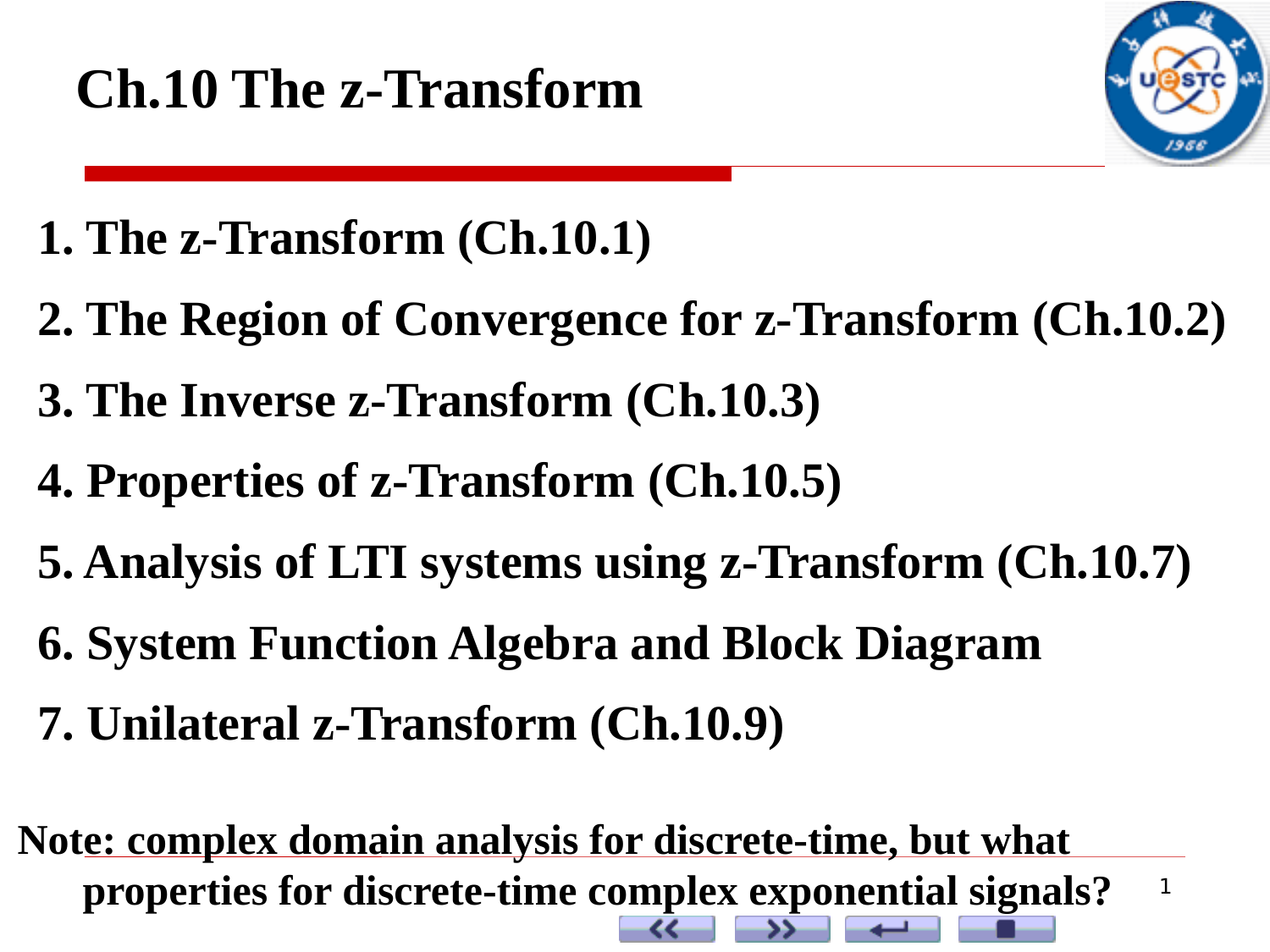

Ch.10 The z-Transform
1. The z-Transform (Ch.10.1)
2. The Region of Convergence for z-Transform (Ch.10.2)
3. The Inverse z-Transform (Ch.10.3)
4. Properties of z-Transform (Ch.10.5)
5. Analysis of LTI systems using z-Transform (Ch.10.7)
6. System Function Algebra and Block Diagram
7. Unilateral z-Transform (Ch.10.9)
Note: complex domain analysis for discrete-time, but what properties for discrete-time complex exponential signals?
1